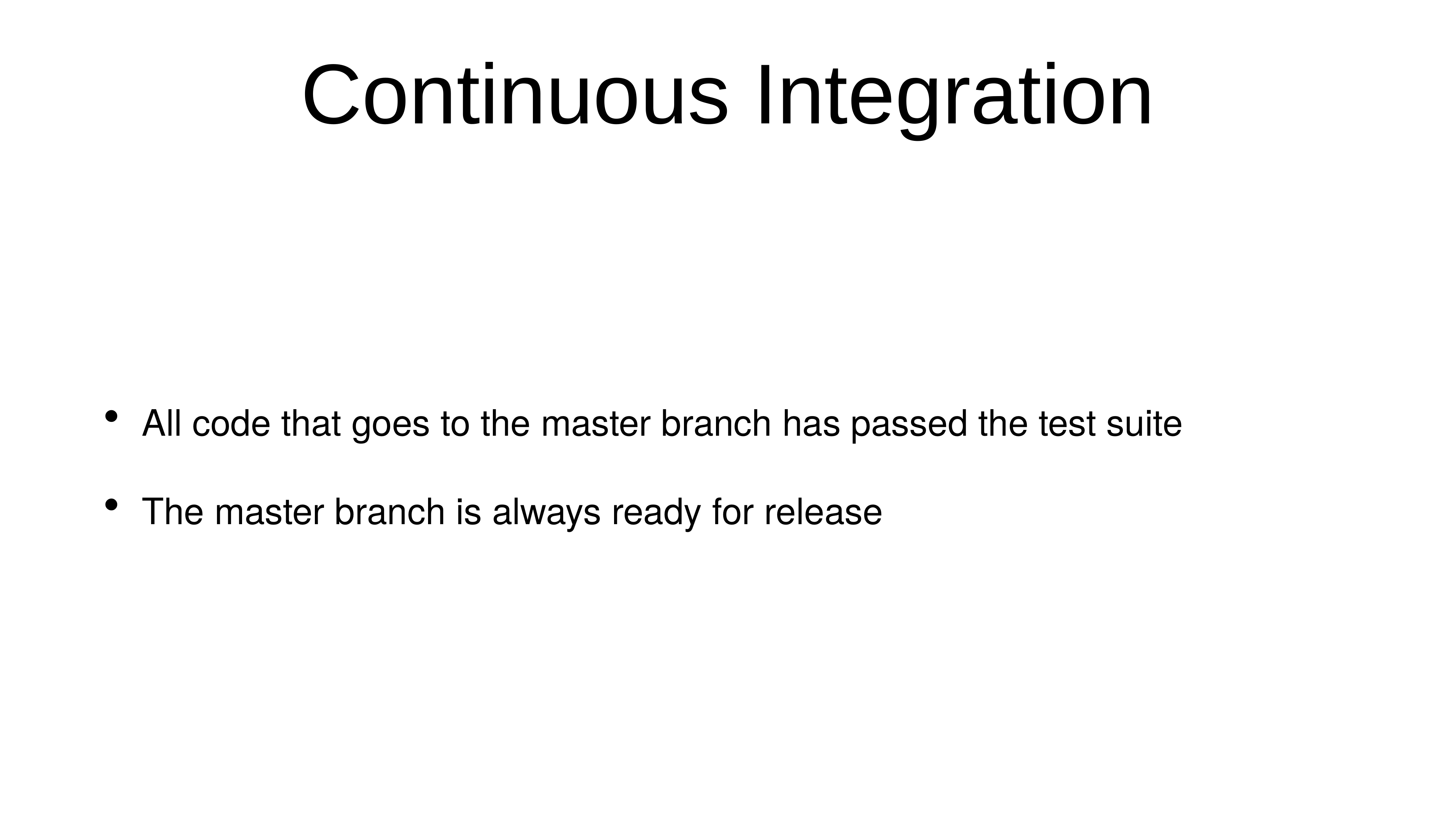

# Continuous Integration
All code that goes to the master branch has passed the test suite
The master branch is always ready for release